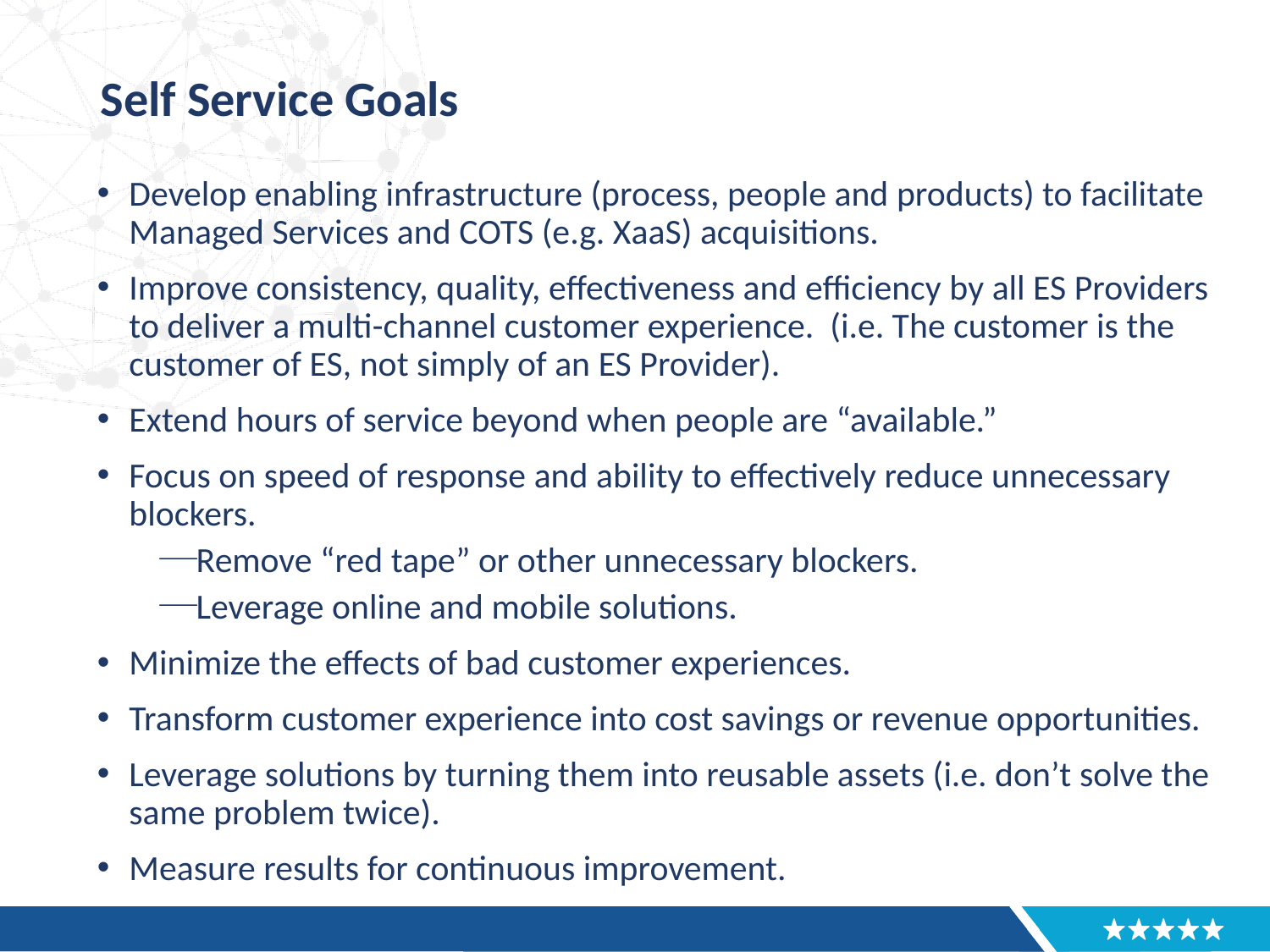

# Self Service Goals
Develop enabling infrastructure (process, people and products) to facilitate Managed Services and COTS (e.g. XaaS) acquisitions.
Improve consistency, quality, effectiveness and efficiency by all ES Providers to deliver a multi-channel customer experience.  (i.e. The customer is the customer of ES, not simply of an ES Provider).
Extend hours of service beyond when people are “available.”
Focus on speed of response and ability to effectively reduce unnecessary blockers.
Remove “red tape” or other unnecessary blockers.
Leverage online and mobile solutions.
Minimize the effects of bad customer experiences.
Transform customer experience into cost savings or revenue opportunities.
Leverage solutions by turning them into reusable assets (i.e. don’t solve the same problem twice).
Measure results for continuous improvement.